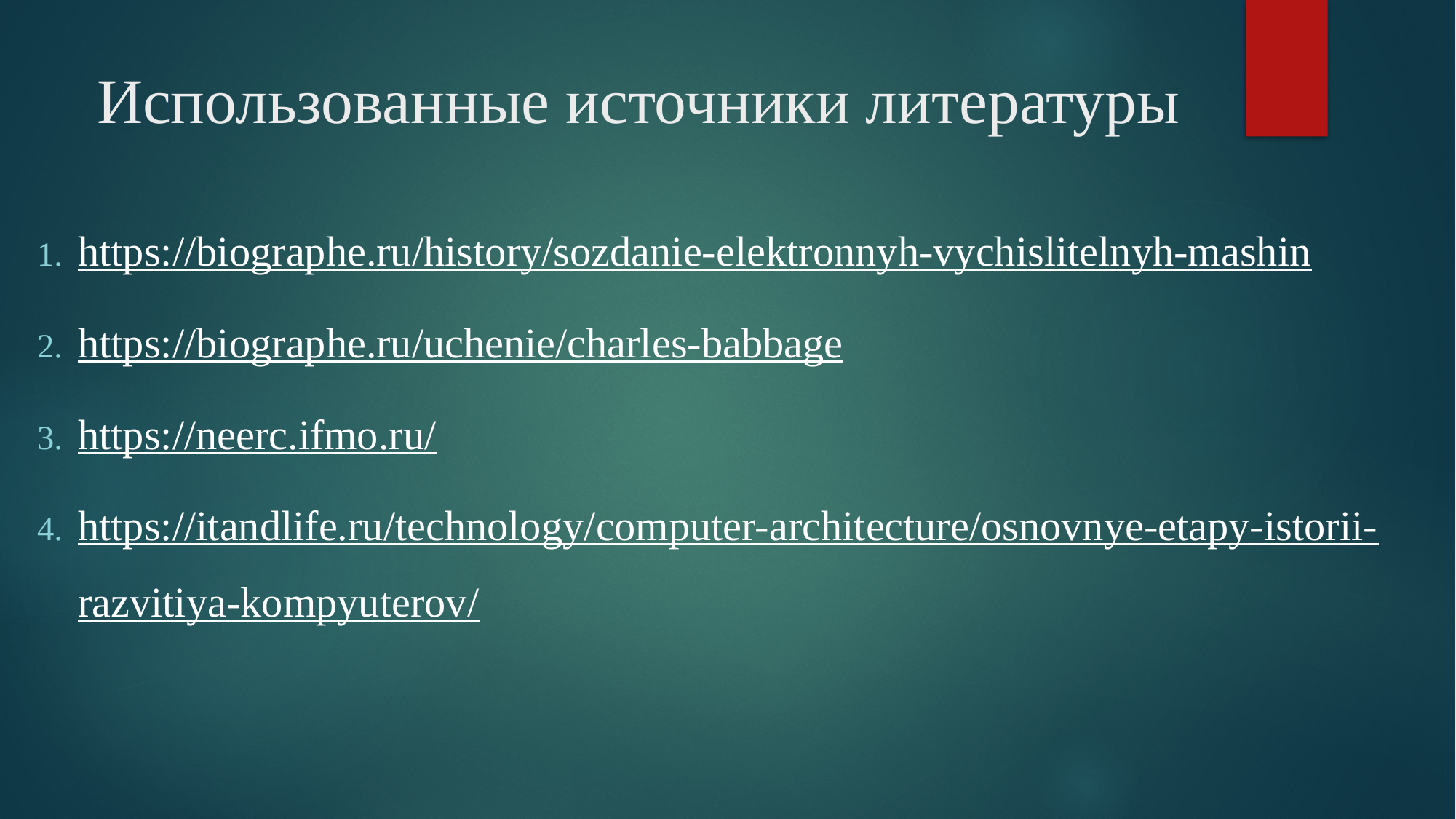

# Использованные источники литературы
https://biographe.ru/history/sozdanie-elektronnyh-vychislitelnyh-mashin
https://biographe.ru/uchenie/charles-babbage
https://neerc.ifmo.ru/
https://itandlife.ru/technology/computer-architecture/osnovnye-etapy-istorii-razvitiya-kompyuterov/